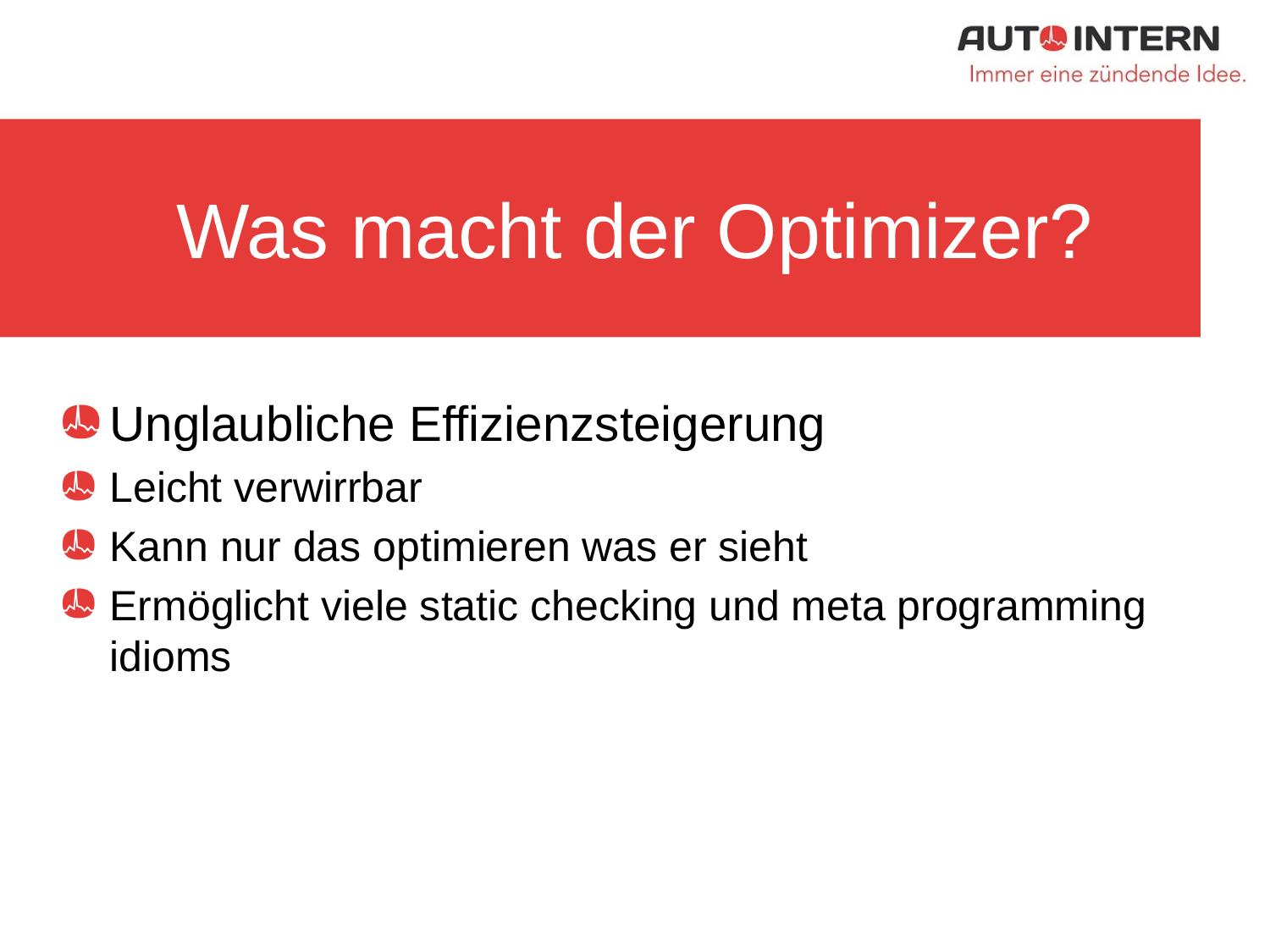

# Was macht der Optimizer?
Unglaubliche Effizienzsteigerung
Leicht verwirrbar
Kann nur das optimieren was er sieht
Ermöglicht viele static checking und meta programming idioms